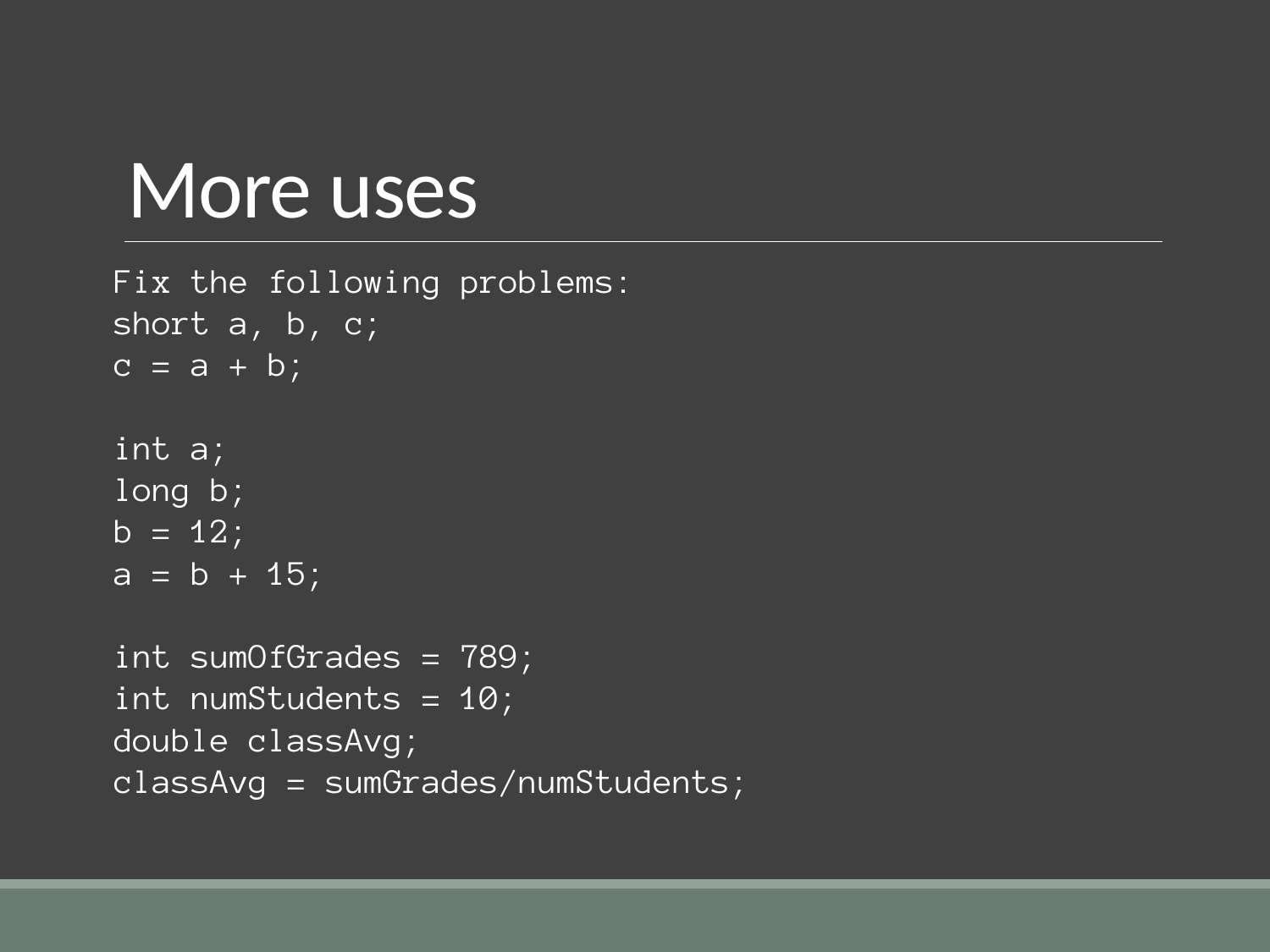

# More uses
Fix the following problems:
short a, b, c;
c = a + b;

int a;
long b;
b = 12;
a = b + 15;

int sumOfGrades = 789;
int numStudents = 10;
double classAvg;
classAvg = sumGrades/numStudents;